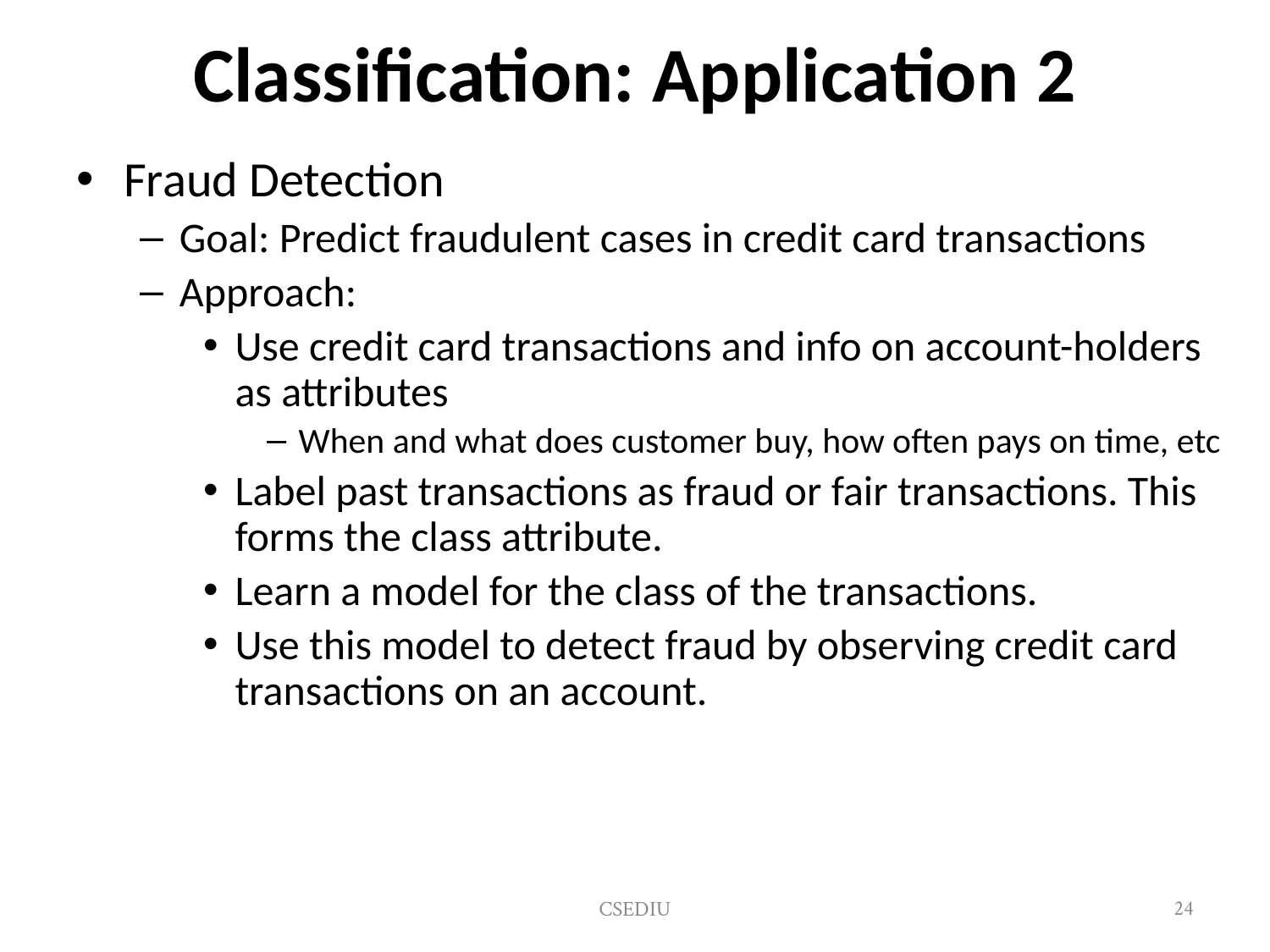

# Classification: Application 2
Fraud Detection
Goal: Predict fraudulent cases in credit card transactions
Approach:
Use credit card transactions and info on account-holders as attributes
When and what does customer buy, how often pays on time, etc
Label past transactions as fraud or fair transactions. This forms the class attribute.
Learn a model for the class of the transactions.
Use this model to detect fraud by observing credit card transactions on an account.
CSEDIU
24